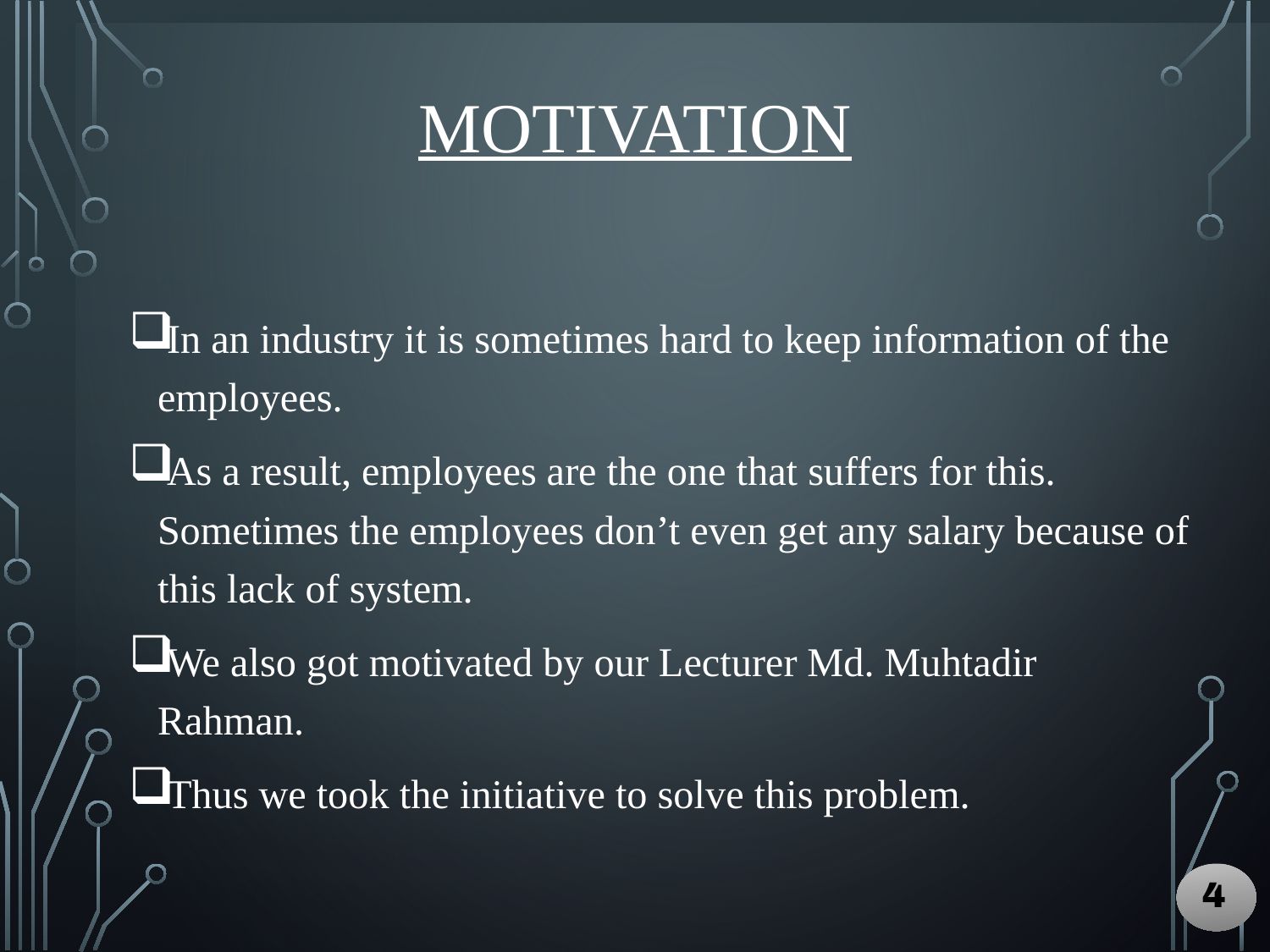

# Motivation
In an industry it is sometimes hard to keep information of the employees.
As a result, employees are the one that suffers for this. Sometimes the employees don’t even get any salary because of this lack of system.
We also got motivated by our Lecturer Md. Muhtadir Rahman.
Thus we took the initiative to solve this problem.
4